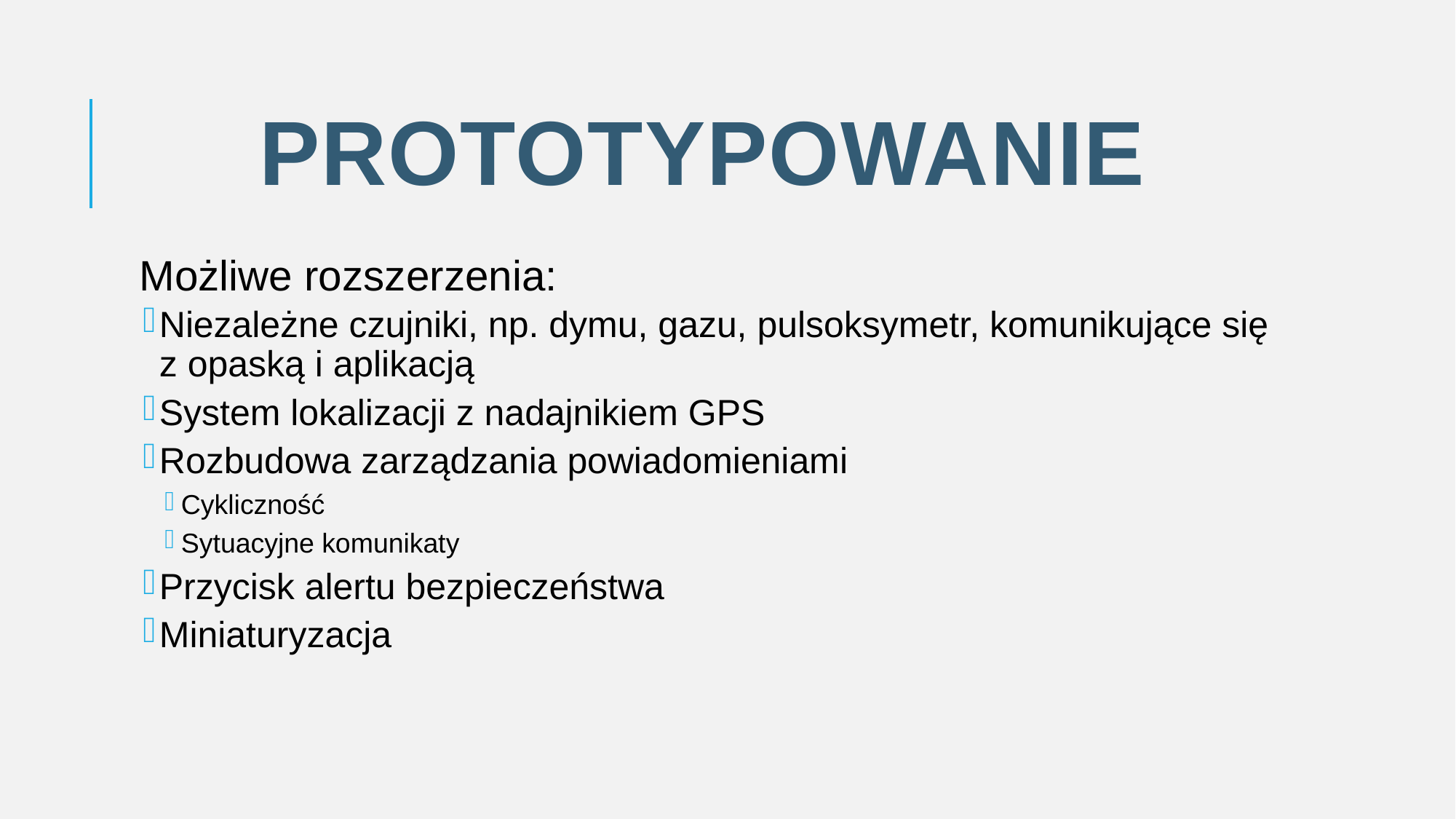

# Prototypowanie
Możliwe rozszerzenia:
Niezależne czujniki, np. dymu, gazu, pulsoksymetr, komunikujące się z opaską i aplikacją
System lokalizacji z nadajnikiem GPS
Rozbudowa zarządzania powiadomieniami
Cykliczność
Sytuacyjne komunikaty
Przycisk alertu bezpieczeństwa
Miniaturyzacja